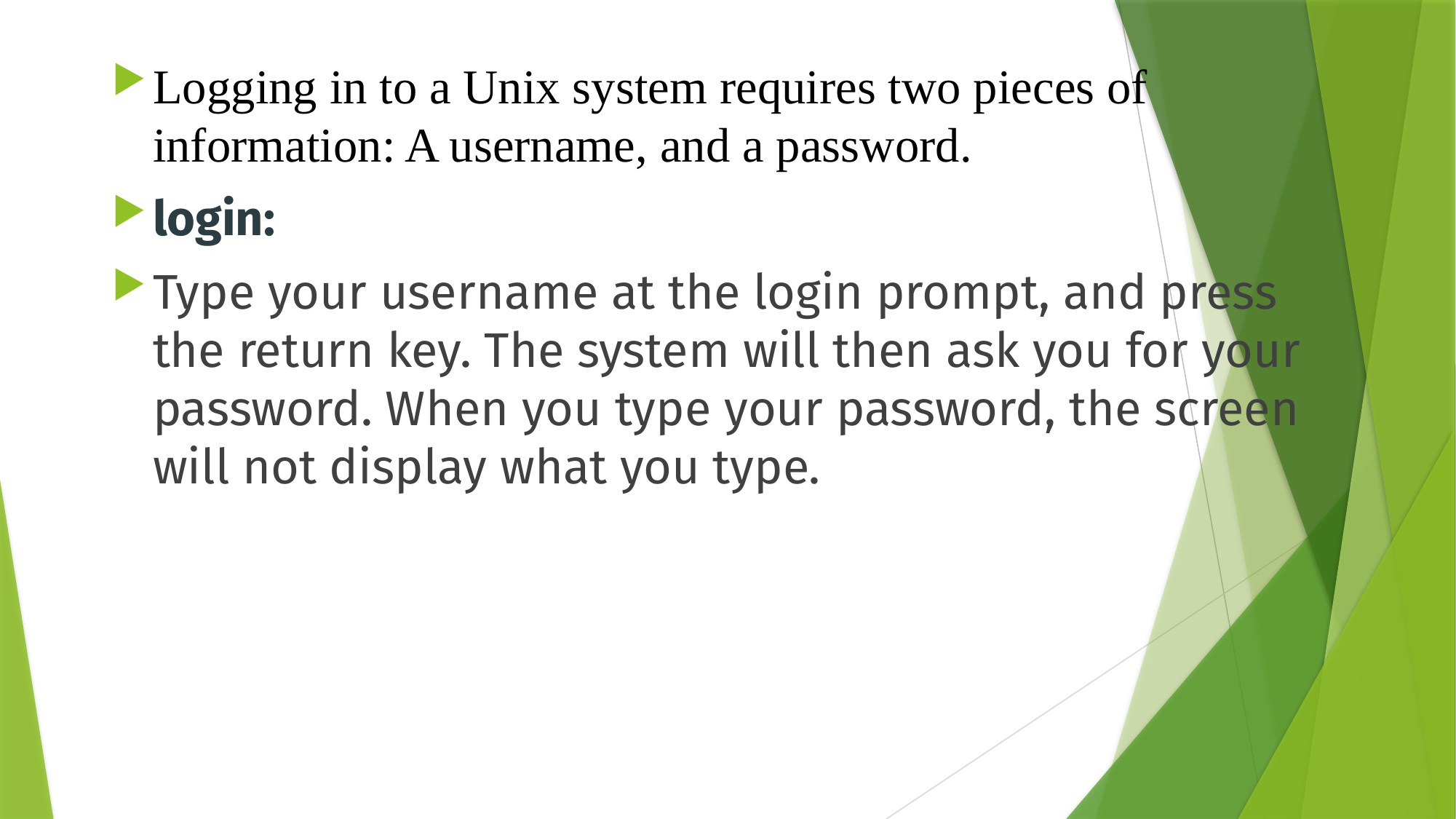

Logging in to a Unix system requires two pieces of information: A username, and a password.
login:
Type your username at the login prompt, and press the return key. The system will then ask you for your password. When you type your password, the screen will not display what you type.